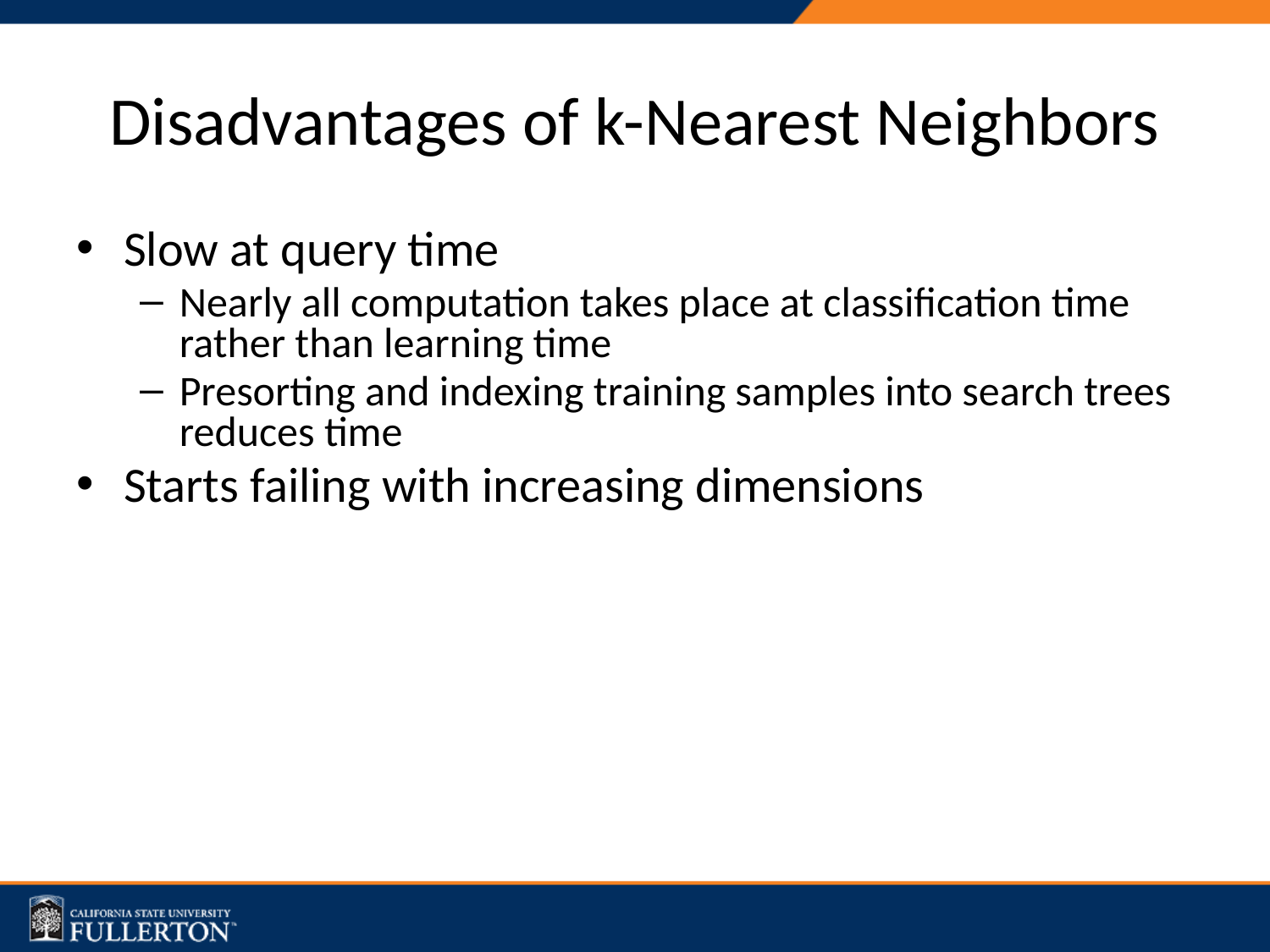

# Disadvantages of k-Nearest Neighbors
Slow at query time
Nearly all computation takes place at classification time rather than learning time
Presorting and indexing training samples into search trees reduces time
Starts failing with increasing dimensions